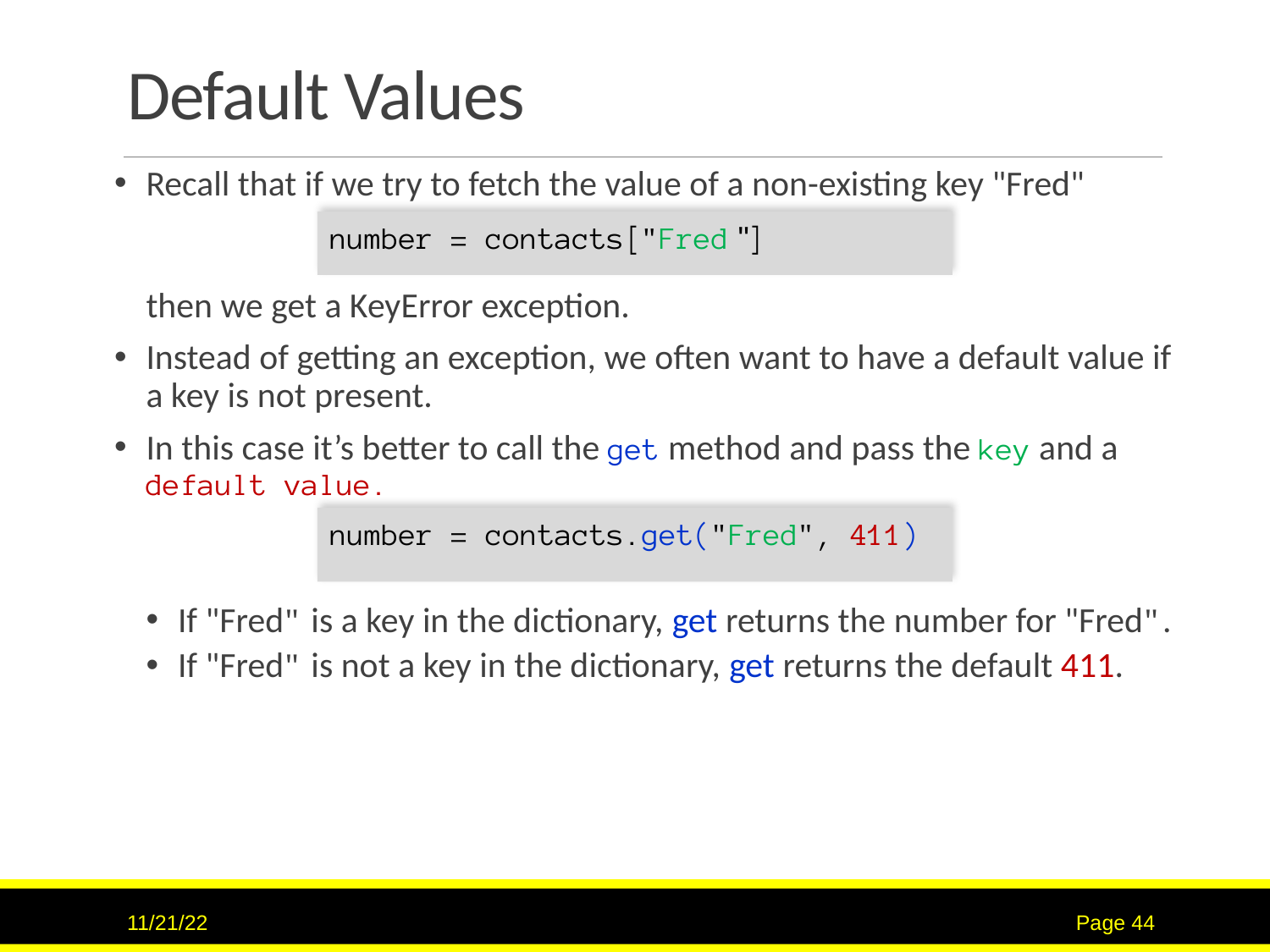

# Default Values
Recall that if we try to fetch the value of a non-existing key "Fred"
then we get a KeyError exception.
Instead of getting an exception, we often want to have a default value if a key is not present.
In this case it’s better to call the get method and pass the key and a default value.

If "Fred" is a key in the dictionary, get returns the number for "Fred".
If "Fred" is not a key in the dictionary, get returns the default 411.

number = contacts["Fred "]
number = contacts.get("Fred", 411)
11/21/22
Page 44